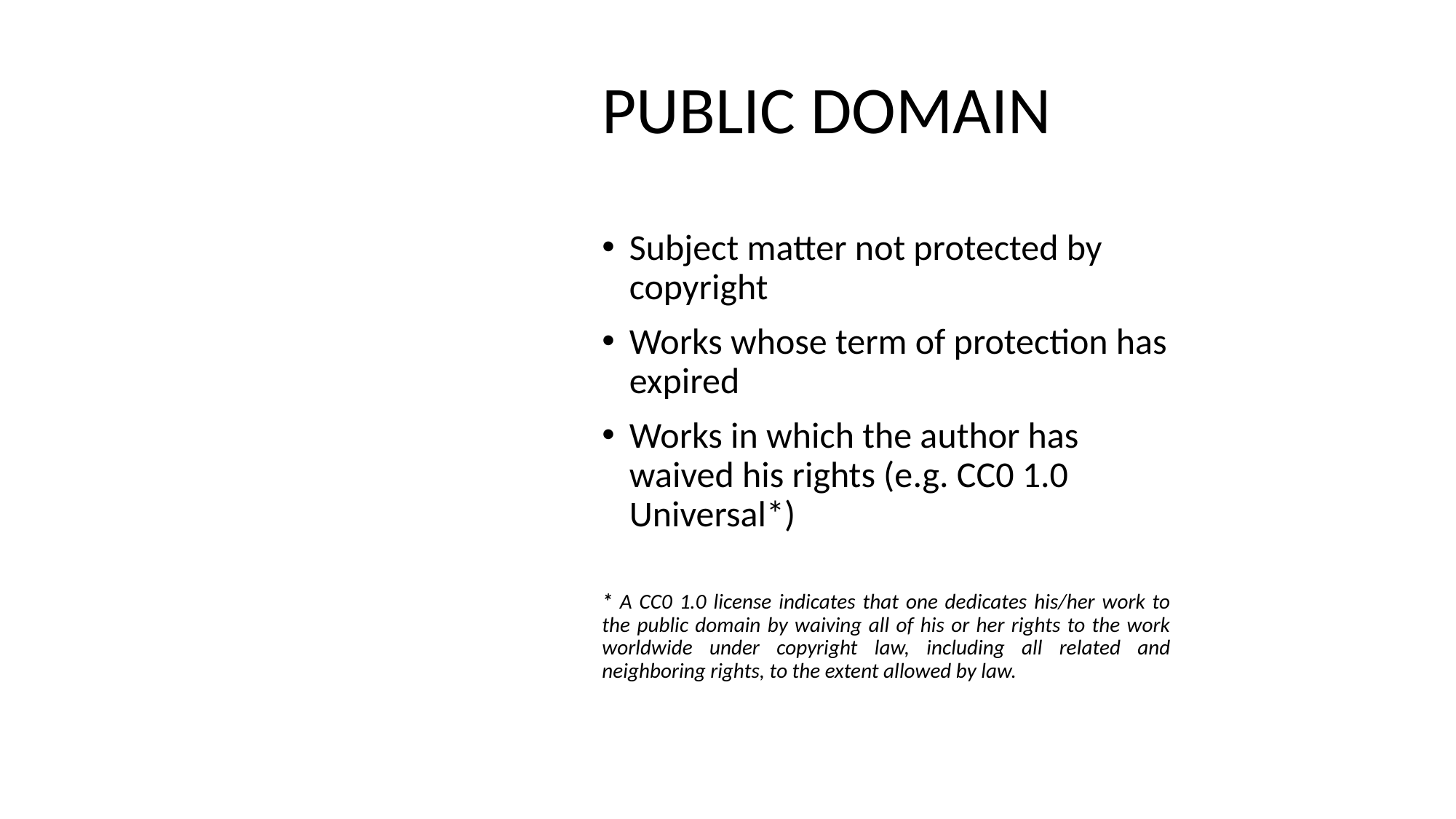

# PUBLIC DOMAIN
Subject matter not protected by copyright
Works whose term of protection has expired
Works in which the author has waived his rights (e.g. CC0 1.0 Universal*)

* A CC0 1.0 license indicates that one dedicates his/her work to the public domain by waiving all of his or her rights to the work worldwide under copyright law, including all related and neighboring rights, to the extent allowed by law.